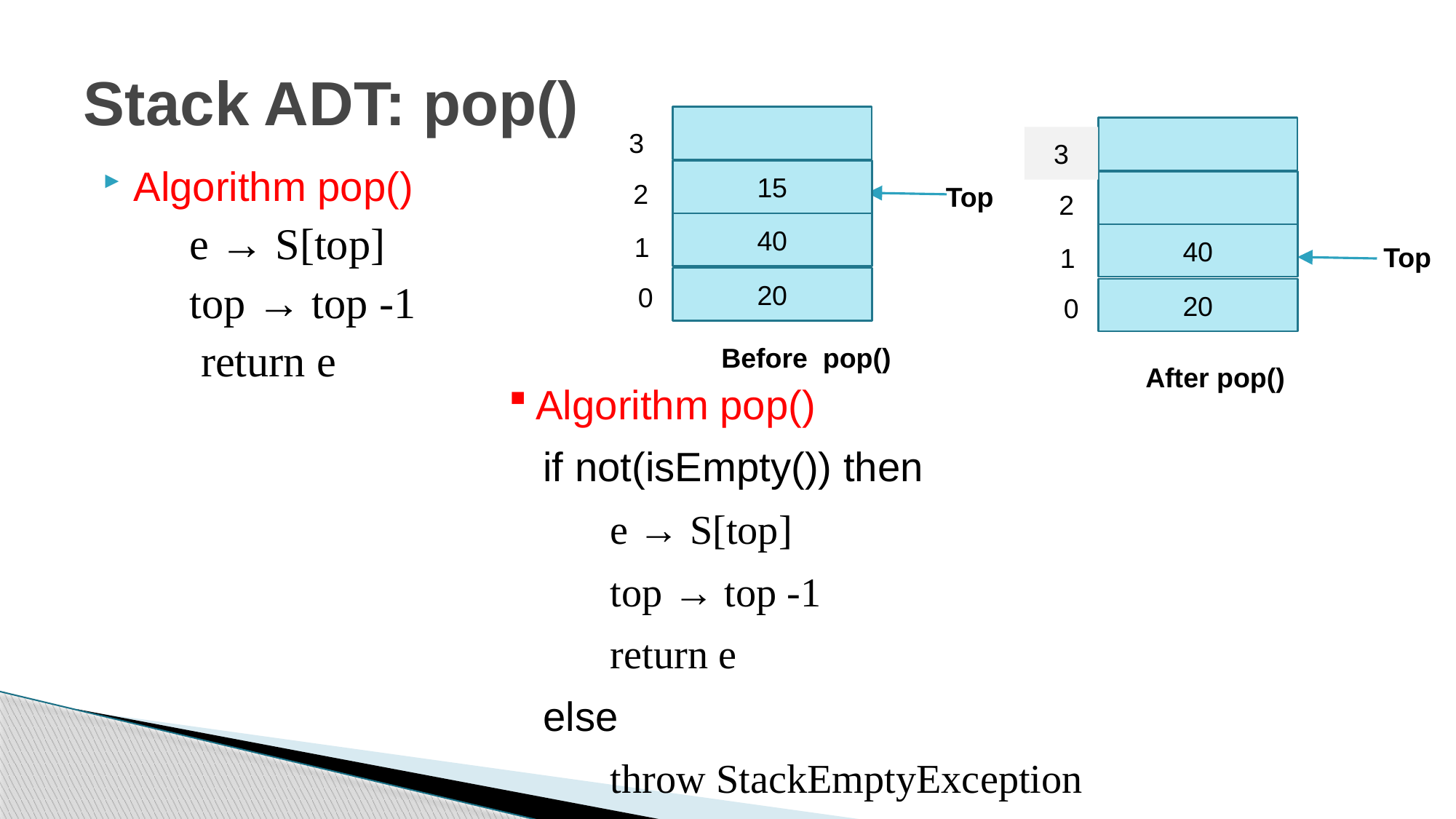

# Stack ADT: pop()

15
40
20
3
2
1
0

40
20
3
2
1
0
Algorithm pop()
         e → S[top]
         top → top -1
          return e

Top
Top
Before  pop()
After pop()
Algorithm pop()
   if not(isEmpty()) then
          e → S[top]
          top → top -1
          return e
   else
          throw StackEmptyException